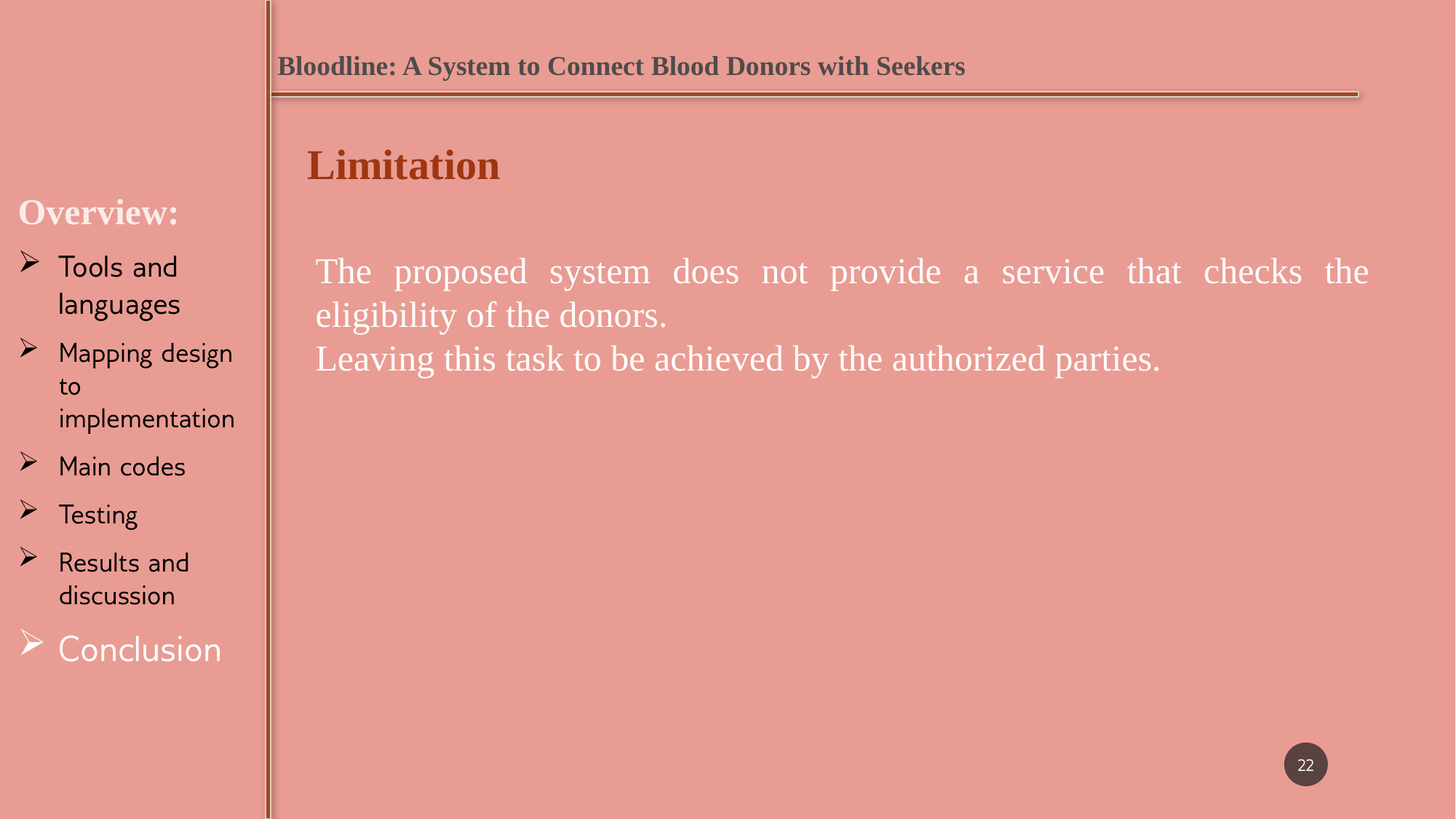

Bloodline: A System to Connect Blood Donors with Seekers

Limitation

Overview:
Tools and languages
Mapping design to implementation
Main codes
Testing
Results and discussion
Conclusion

The proposed system does not provide a service that checks the eligibility of the donors.
Leaving this task to be achieved by the authorized parties.

22